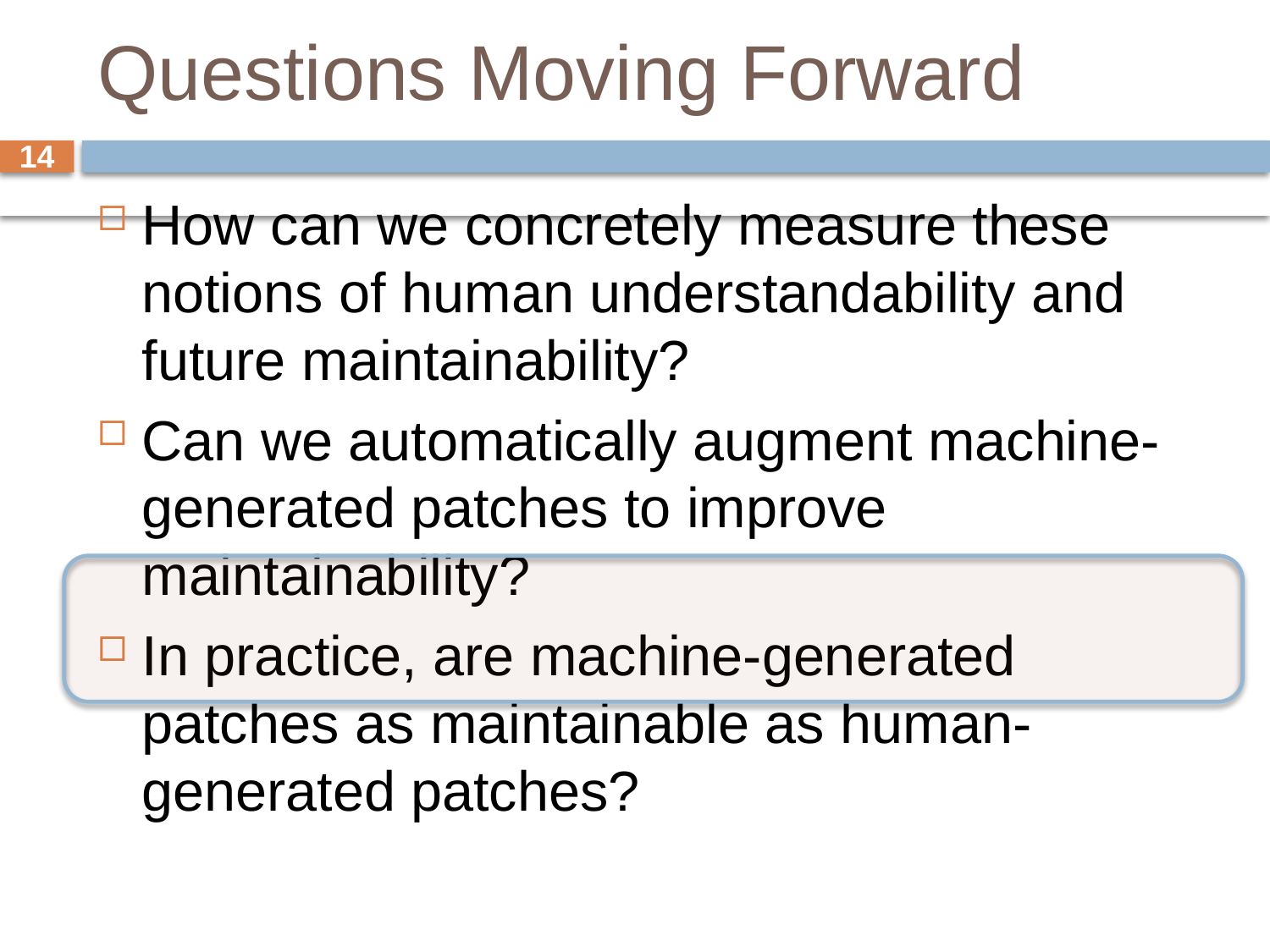

# Questions Moving Forward
14
How can we concretely measure these notions of human understandability and future maintainability?
Can we automatically augment machine-generated patches to improve maintainability?
In practice, are machine-generated patches as maintainable as human-generated patches?